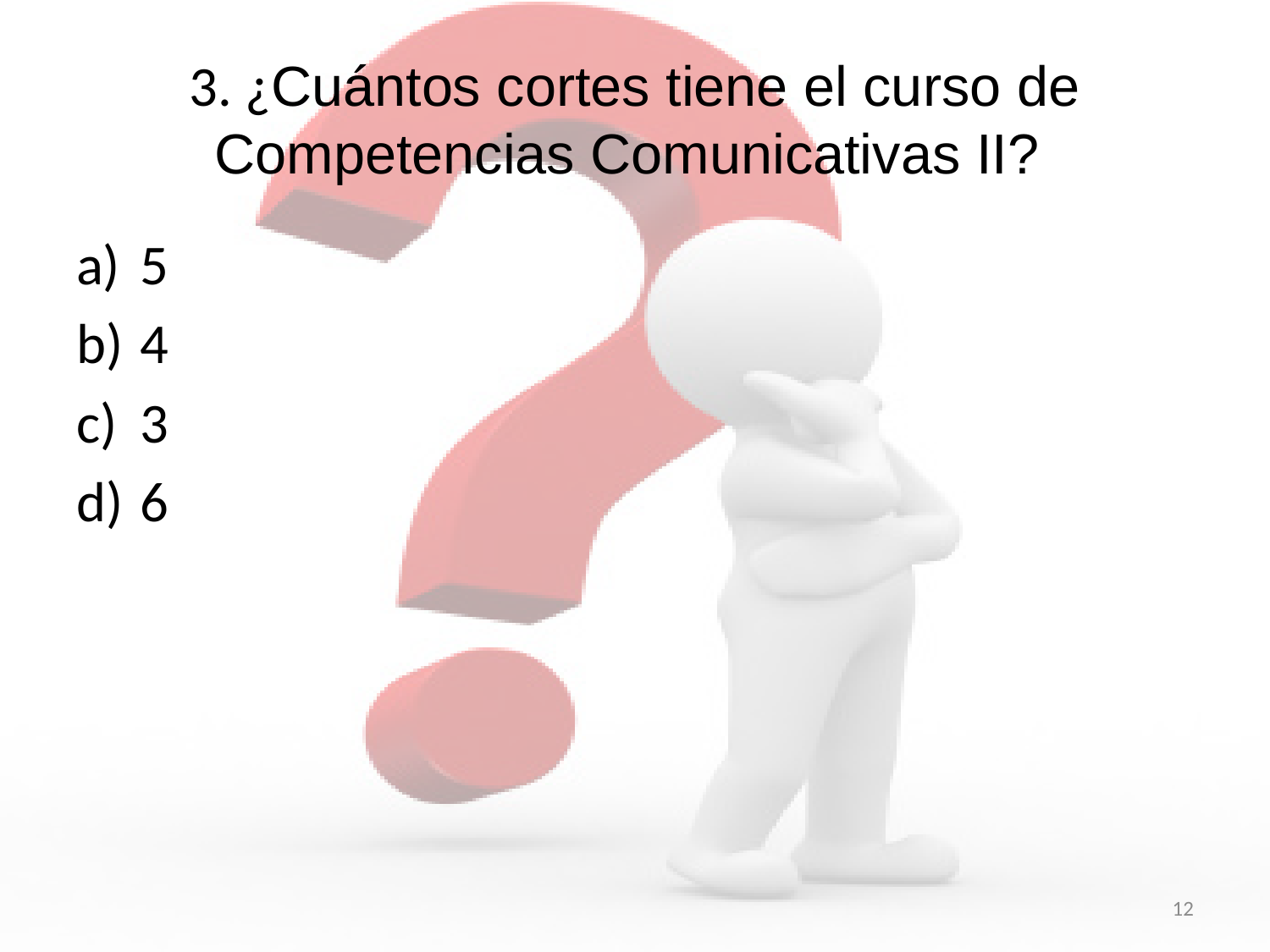

# 3. ¿Cuántos cortes tiene el curso de Competencias Comunicativas II?
5
4
3
6
12